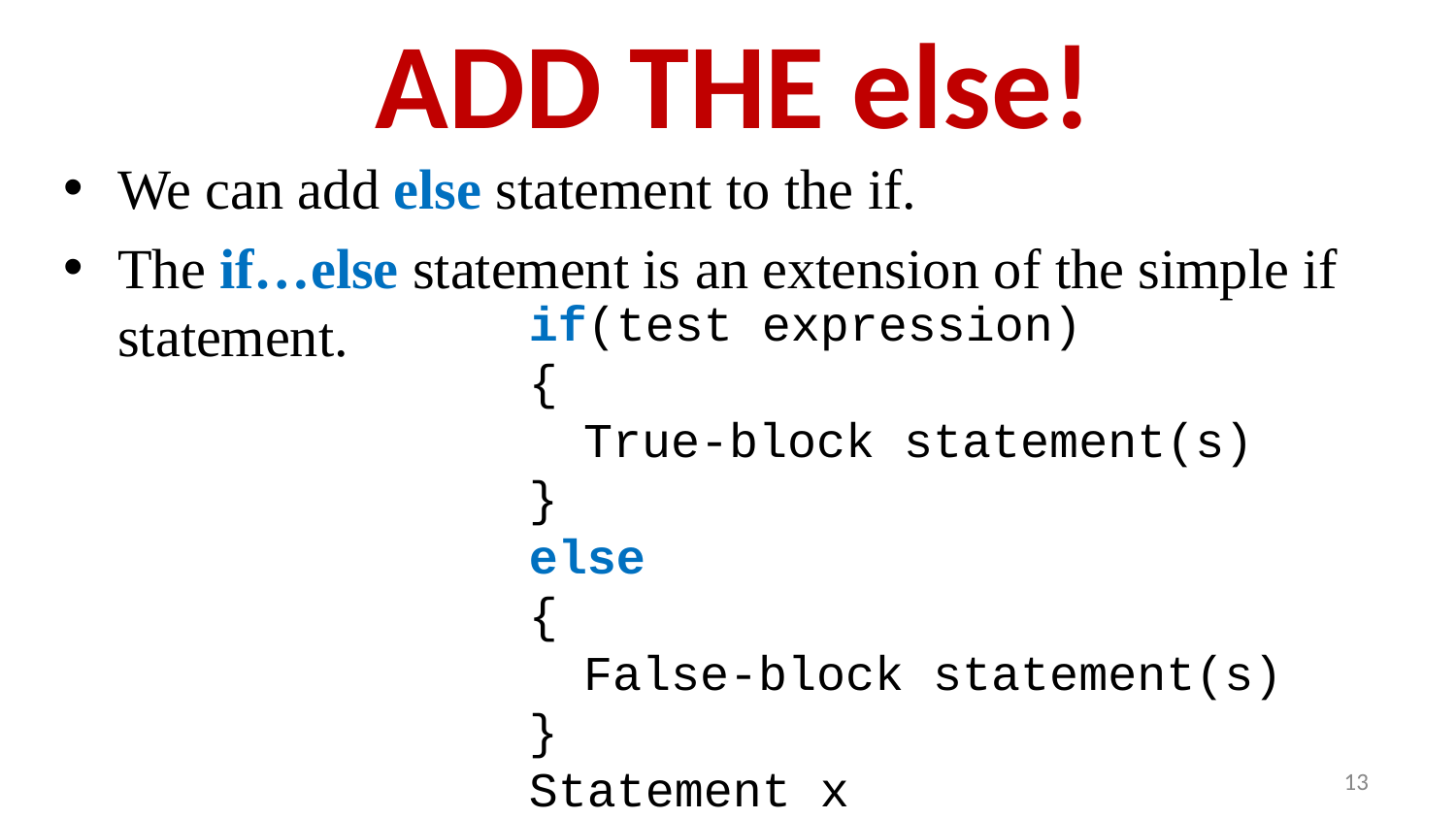

# ADD THE else!
We can add else statement to the if.
The if…else statement is an extension of the simple if statement.

if(test expression)
{
True-block statement(s)
}
else
{
False-block statement(s)
}
Statement x
13